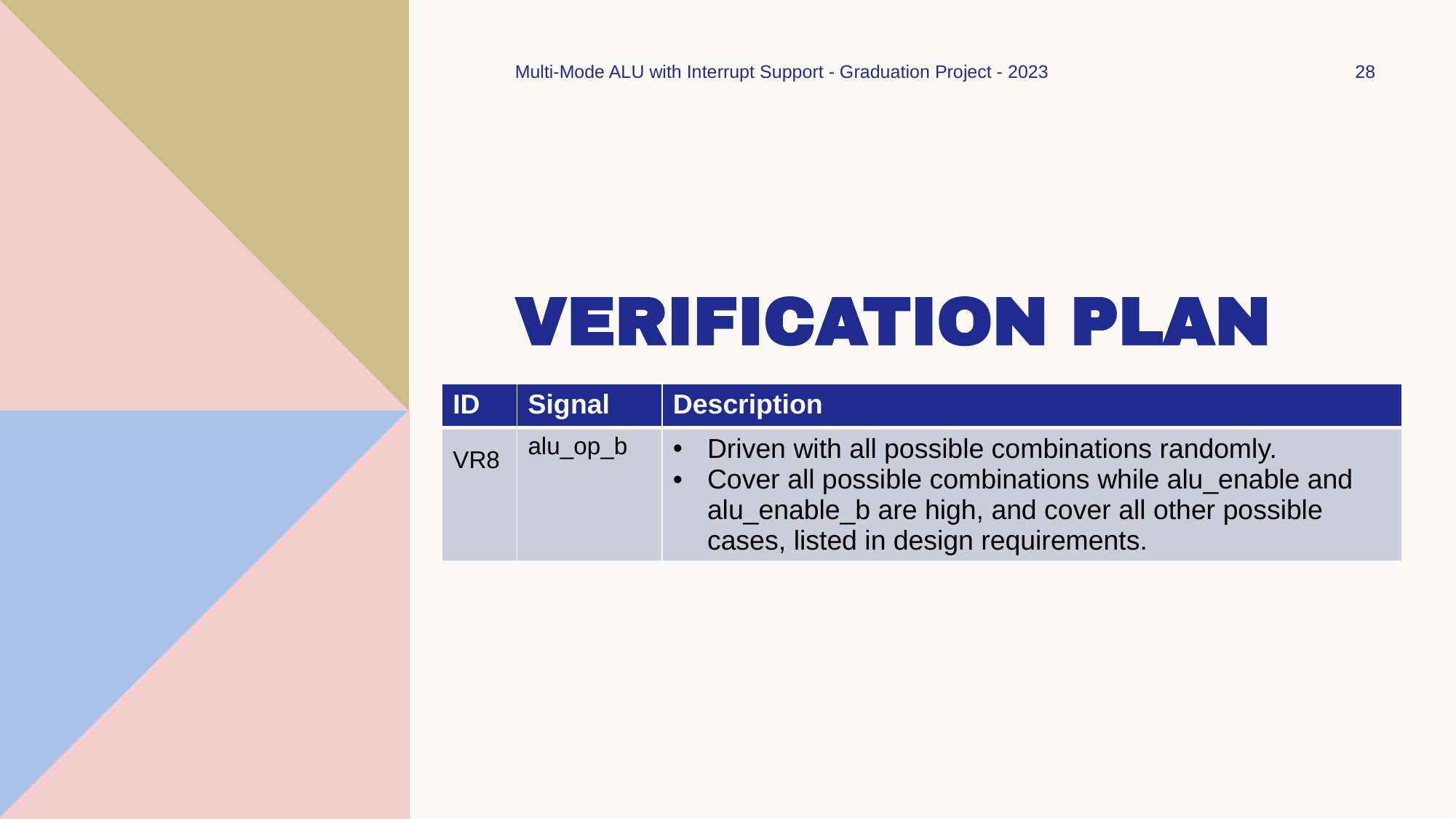

Multi-Mode ALU with Interrupt Support - Graduation Project - 2023
28
# Verification Plan
| ID | Signal | Description |
| --- | --- | --- |
| VR8 | alu\_op\_b | Driven with all possible combinations randomly. Cover all possible combinations while alu\_enable and alu\_enable\_b are high, and cover all other possible cases, listed in design requirements. |